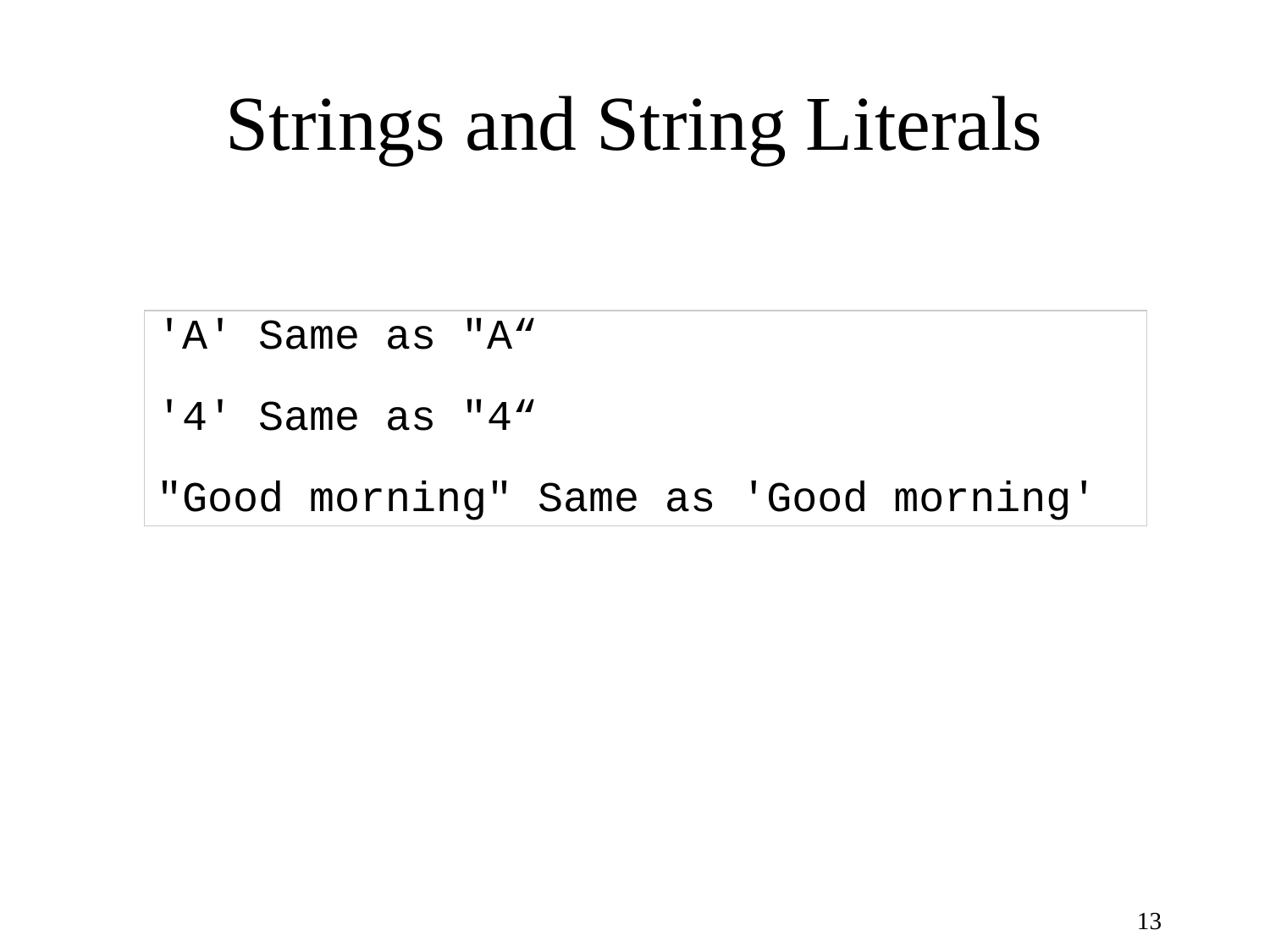

# Strings and String Literals
'A' Same as "A“

'4' Same as "4“

"Good morning" Same as 'Good morning'
13